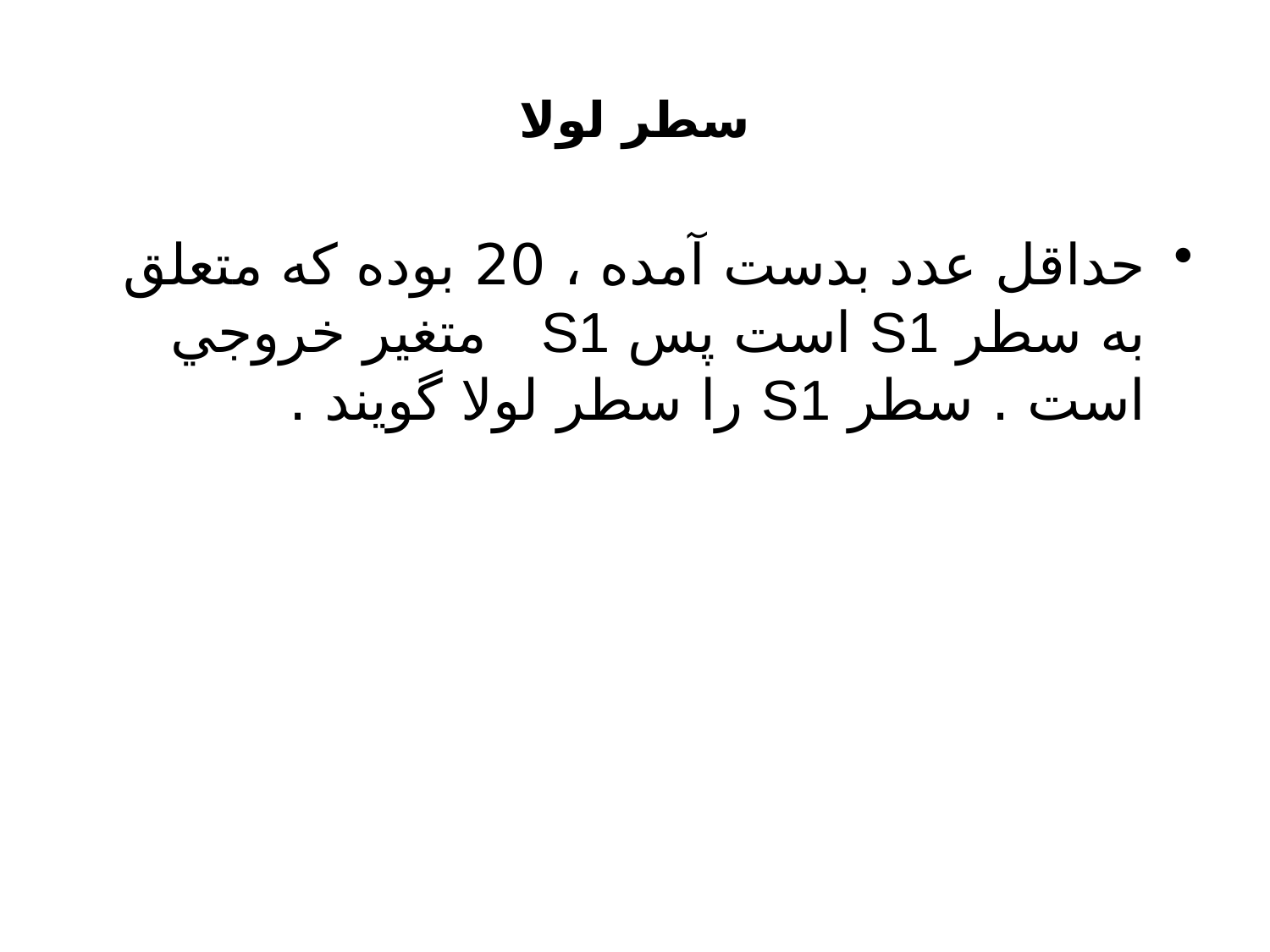

# سطر لولا
حداقل عدد بدست آمده ، 20 بوده که متعلق به سطر S1 است پس S1   متغير خروجي است . سطر S1 را سطر لولا گويند .